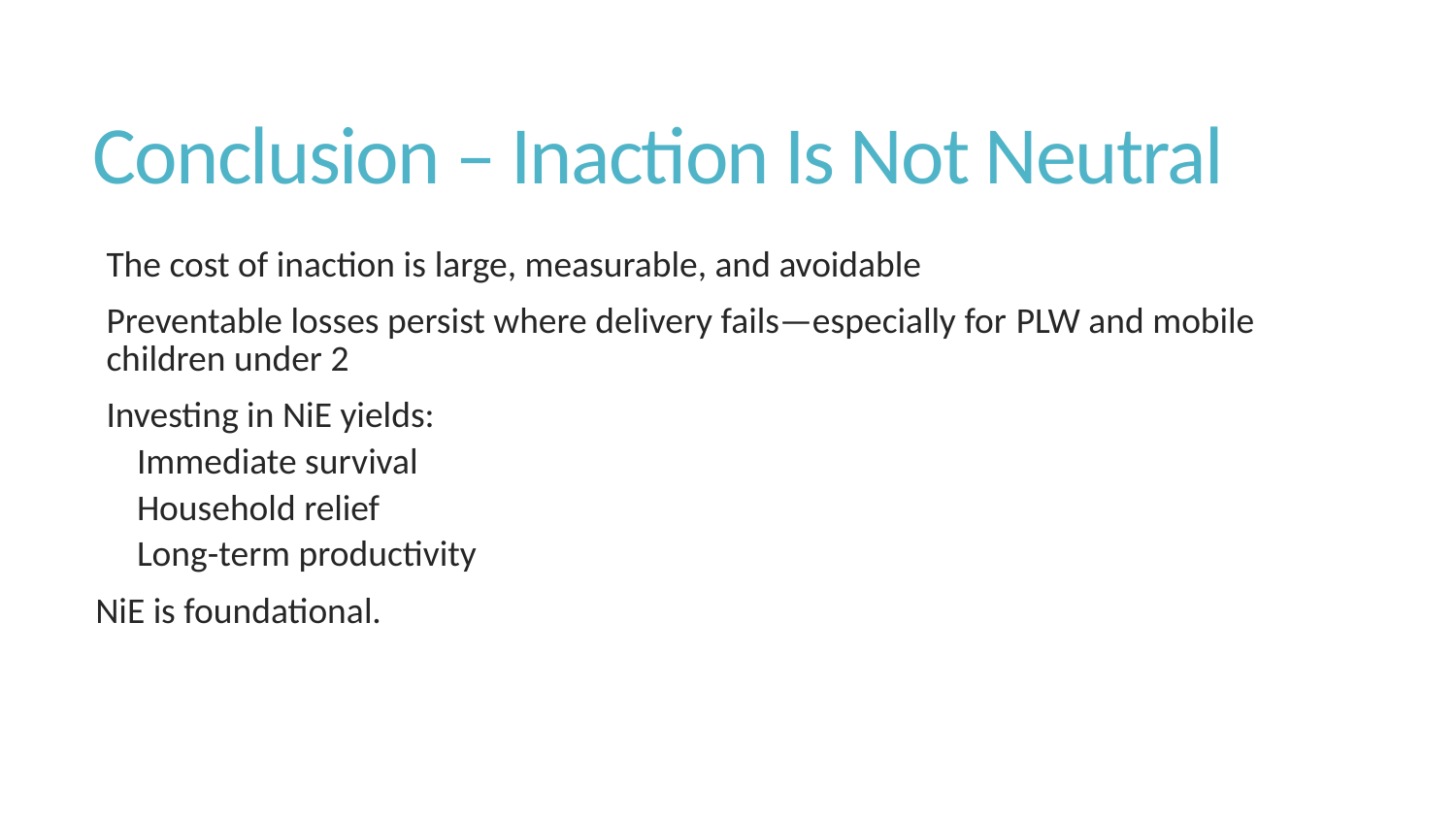

# Conclusion – Inaction Is Not Neutral
The cost of inaction is large, measurable, and avoidable
Preventable losses persist where delivery fails—especially for PLW and mobile children under 2
Investing in NiE yields:
Immediate survival
Household relief
Long-term productivity
NiE is foundational.